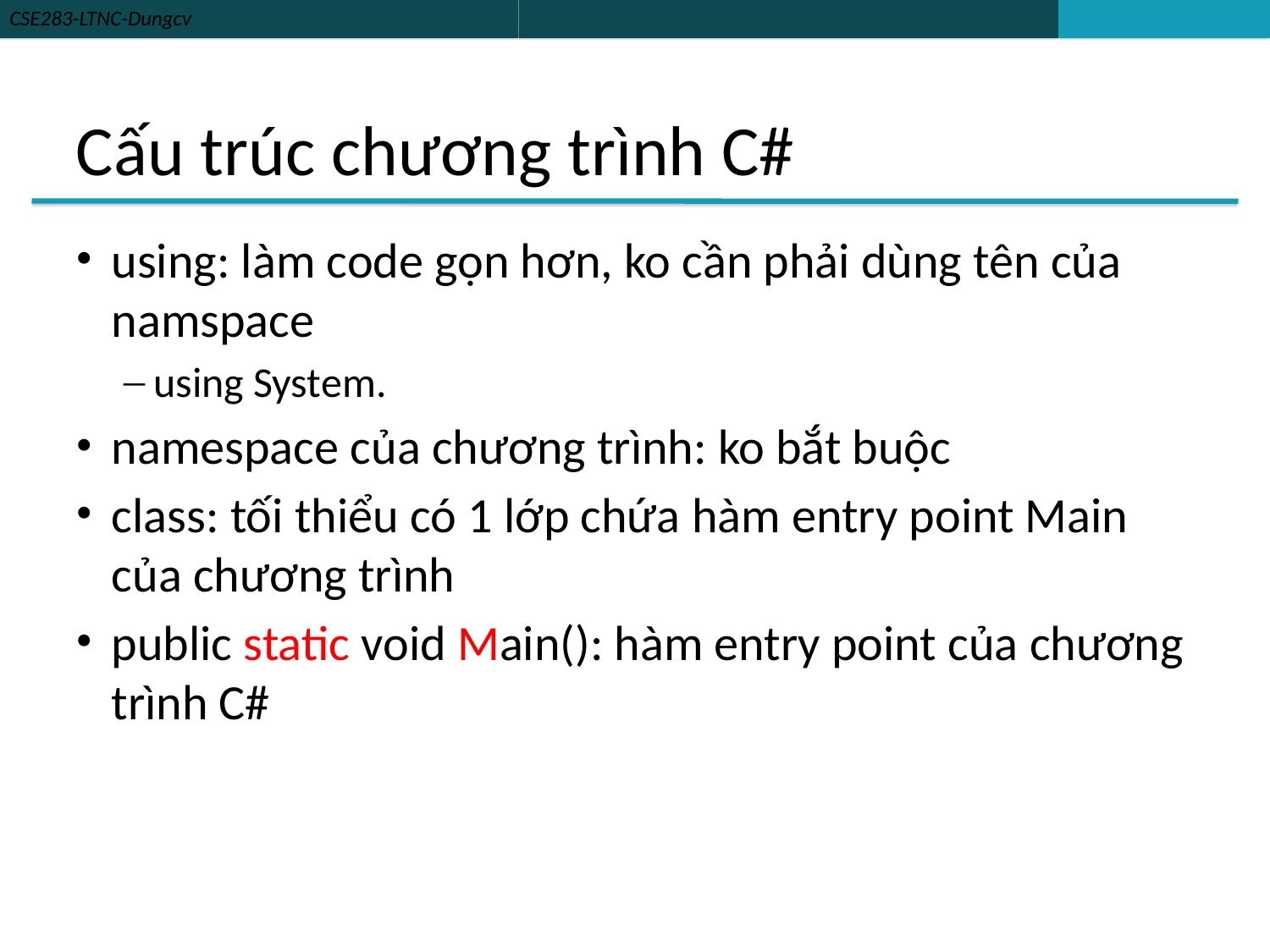

# Cấu trúc chương trình C#
using: làm code gọn hơn, ko cần phải dùng tên của namspace
using System.
namespace của chương trình: ko bắt buộc
class: tối thiểu có 1 lớp chứa hàm entry point Main của chương trình
public static void Main(): hàm entry point của chương trình C#

4